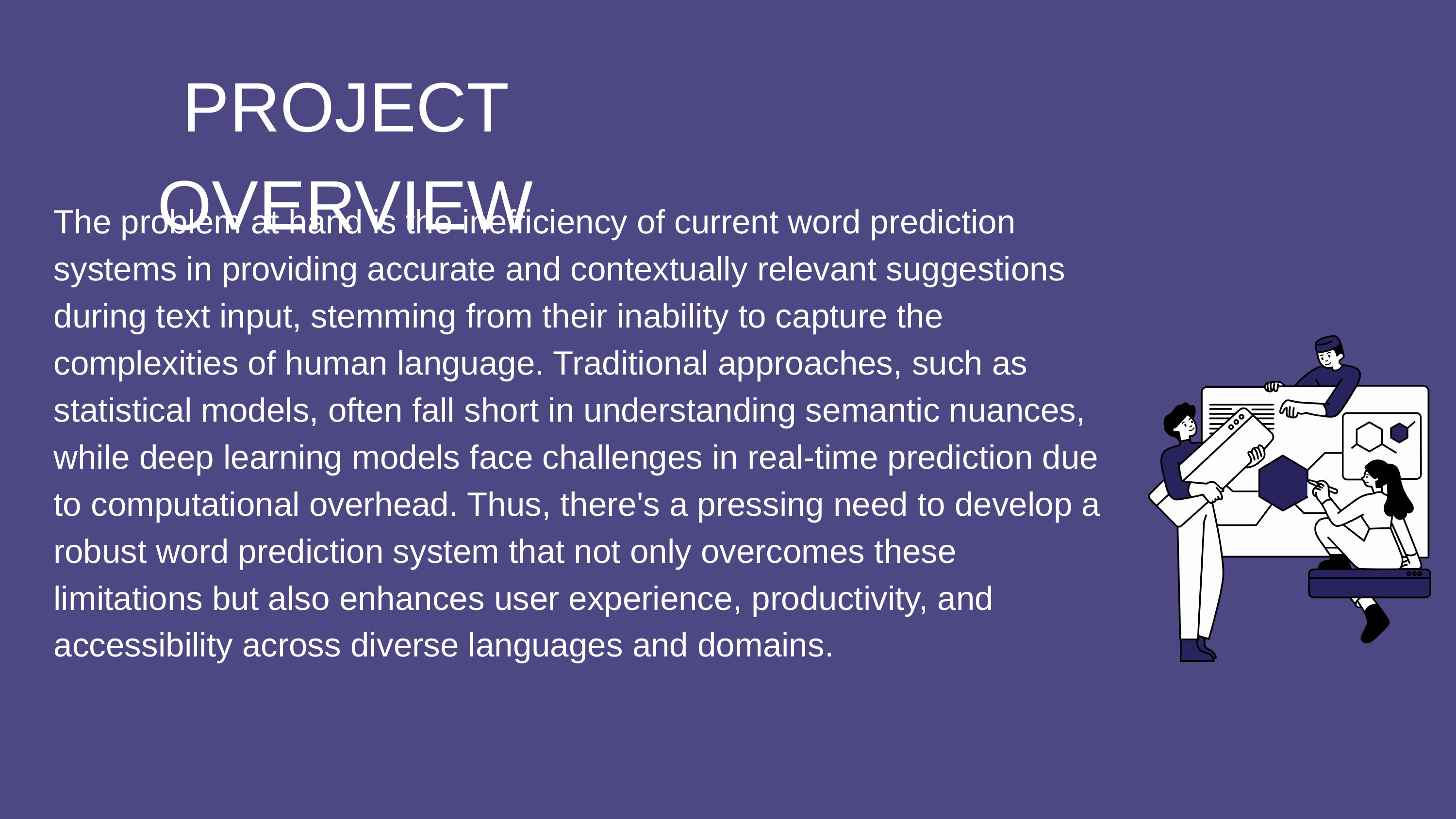

PROJECT OVERVIEW
The problem at hand is the inefficiency of current word prediction systems in providing accurate and contextually relevant suggestions during text input, stemming from their inability to capture the complexities of human language. Traditional approaches, such as statistical models, often fall short in understanding semantic nuances, while deep learning models face challenges in real-time prediction due to computational overhead. Thus, there's a pressing need to develop a robust word prediction system that not only overcomes these limitations but also enhances user experience, productivity, and accessibility across diverse languages and domains.